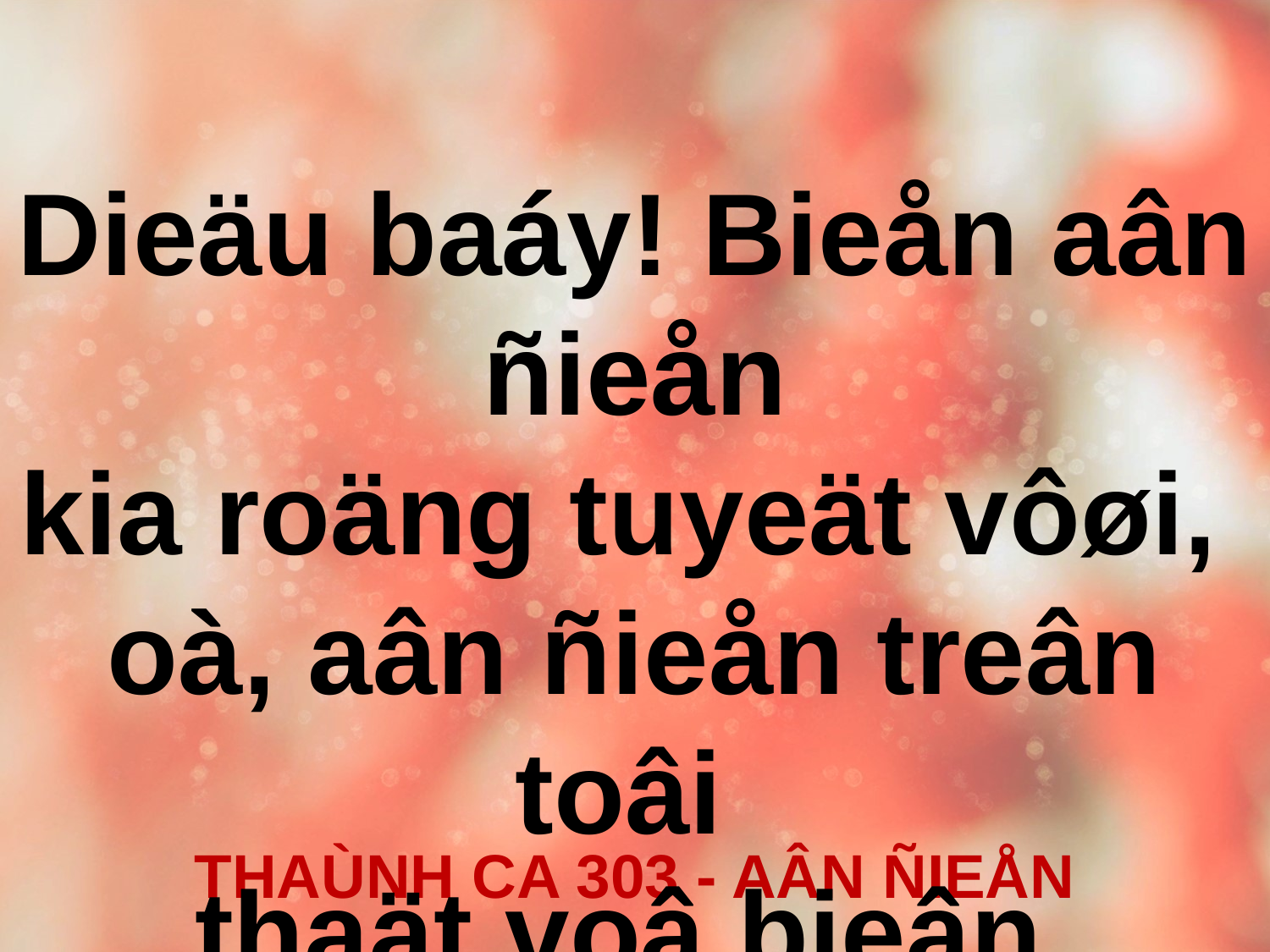

Dieäu baáy! Bieån aân ñieån
kia roäng tuyeät vôøi,
oà, aân ñieån treân toâi
thaät voâ bieân.
THAÙNH CA 303 - AÂN ÑIEÅN